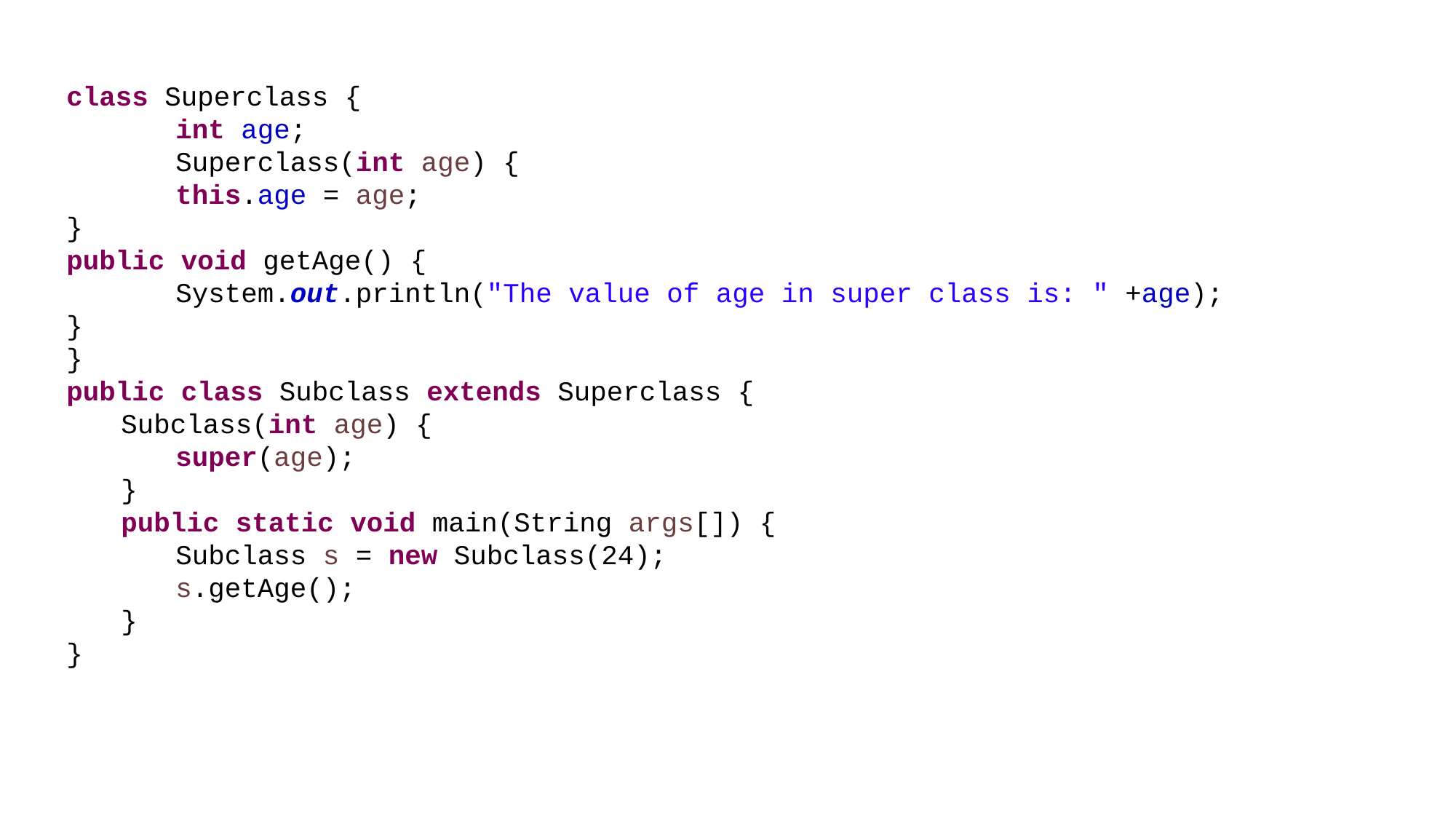

class Superclass {
int age;
Superclass(int age) {
this.age = age;
}
public void getAge() {
System.out.println("The value of age in super class is: " +age);
}
}
public class Subclass extends Superclass {
Subclass(int age) {
super(age);
}
public static void main(String args[]) {
Subclass s = new Subclass(24);
s.getAge();
}
}